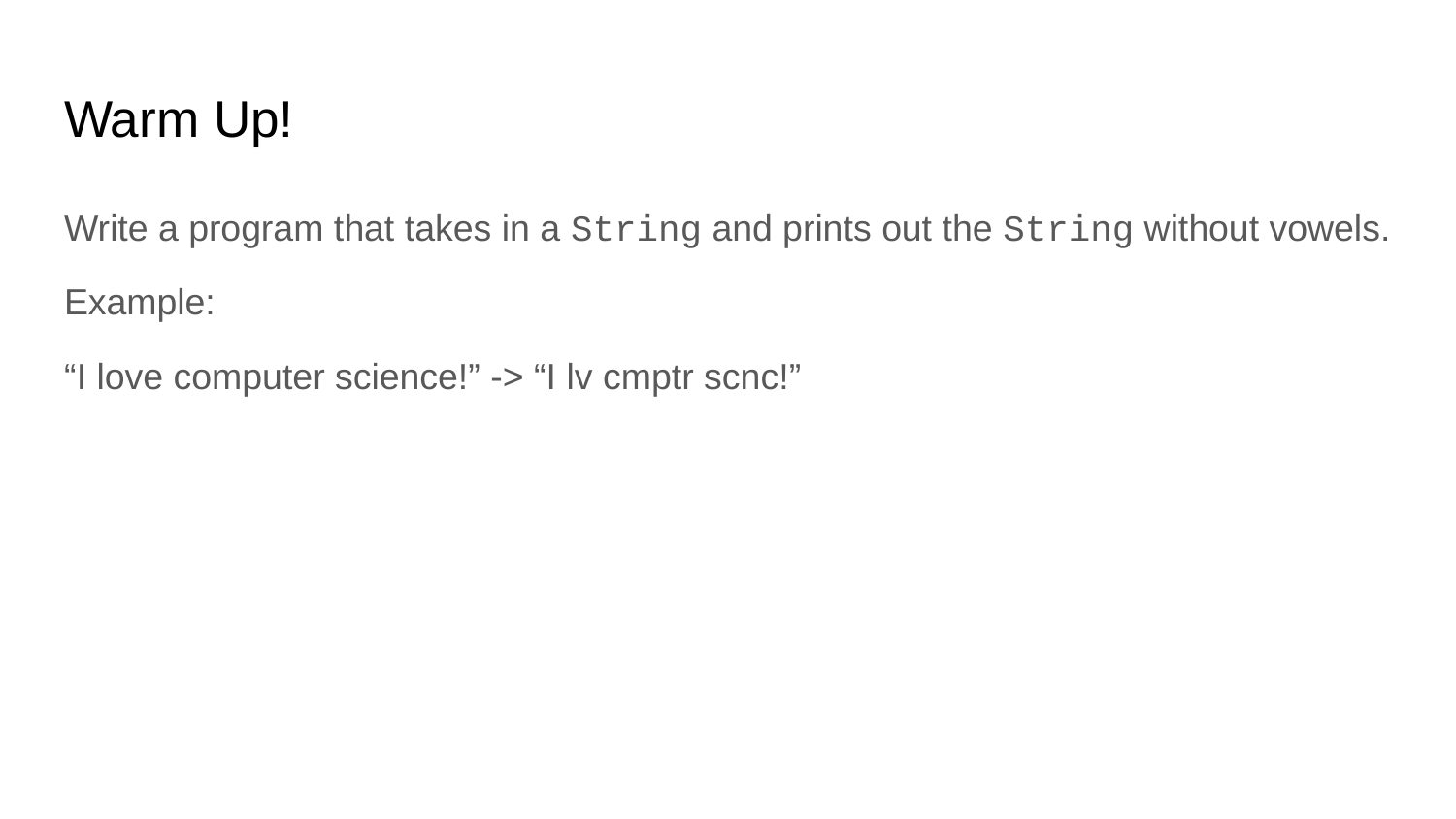

# Warm Up!
Write a program that takes in a String and prints out the String without vowels.
Example:
“I love computer science!” -> “I lv cmptr scnc!”